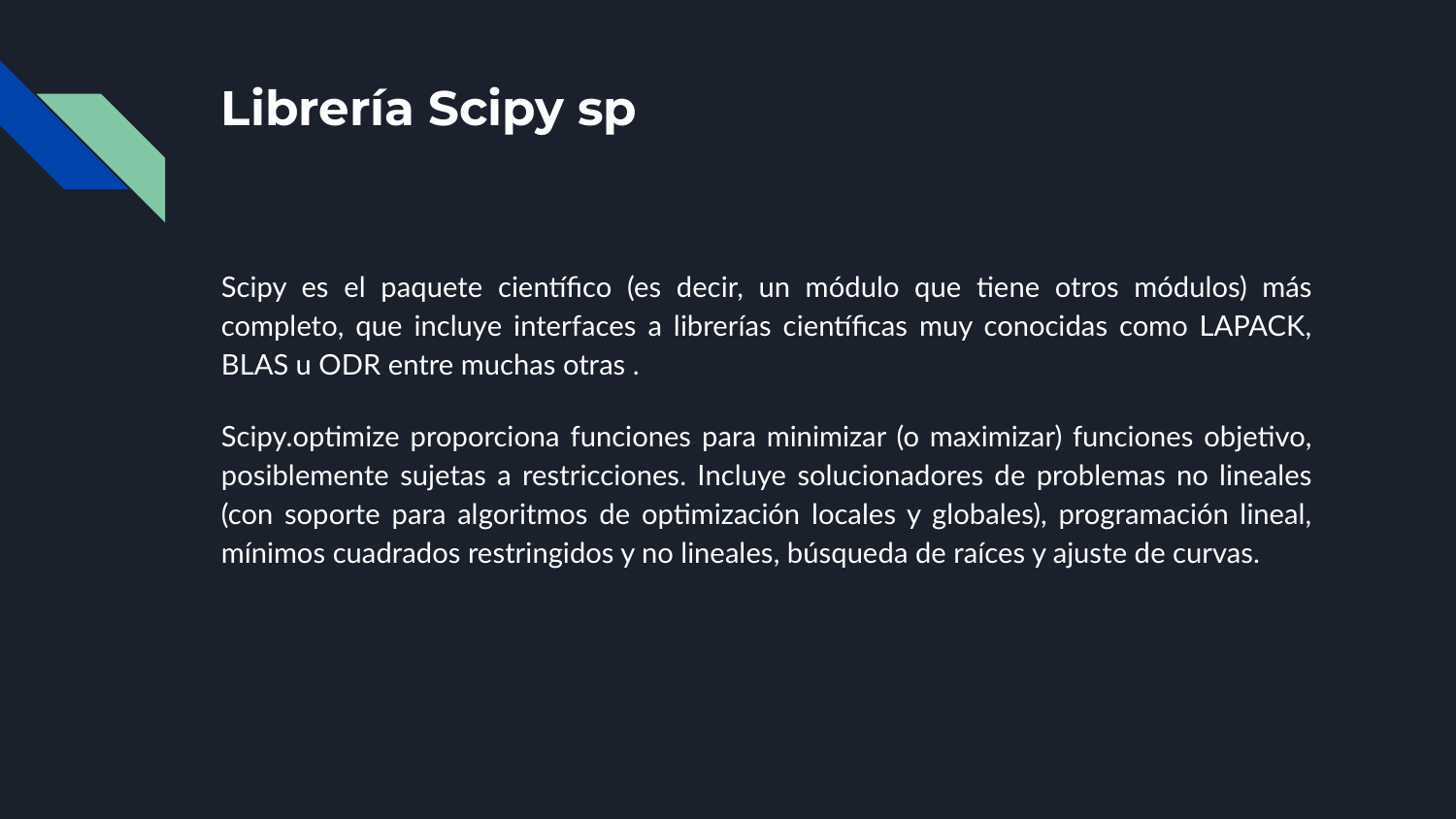

# Librería Scipy sp
Scipy es el paquete científico (es decir, un módulo que tiene otros módulos) más completo, que incluye interfaces a librerías científicas muy conocidas como LAPACK, BLAS u ODR entre muchas otras .
Scipy.optimize proporciona funciones para minimizar (o maximizar) funciones objetivo, posiblemente sujetas a restricciones. Incluye solucionadores de problemas no lineales (con soporte para algoritmos de optimización locales y globales), programación lineal, mínimos cuadrados restringidos y no lineales, búsqueda de raíces y ajuste de curvas.